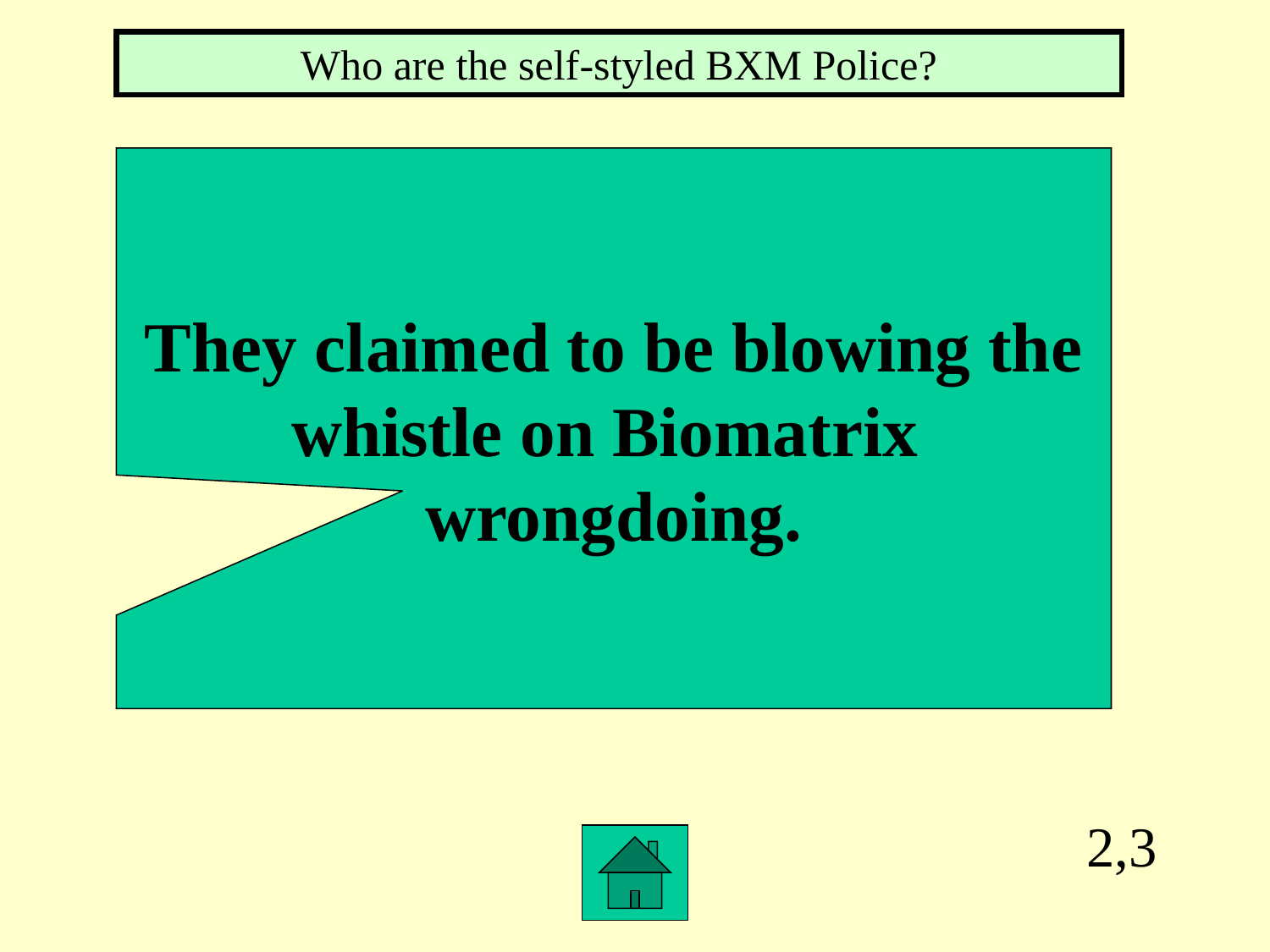

Who are the self-styled BXM Police?
They claimed to be blowing the
whistle on Biomatrix
wrongdoing.
2,3